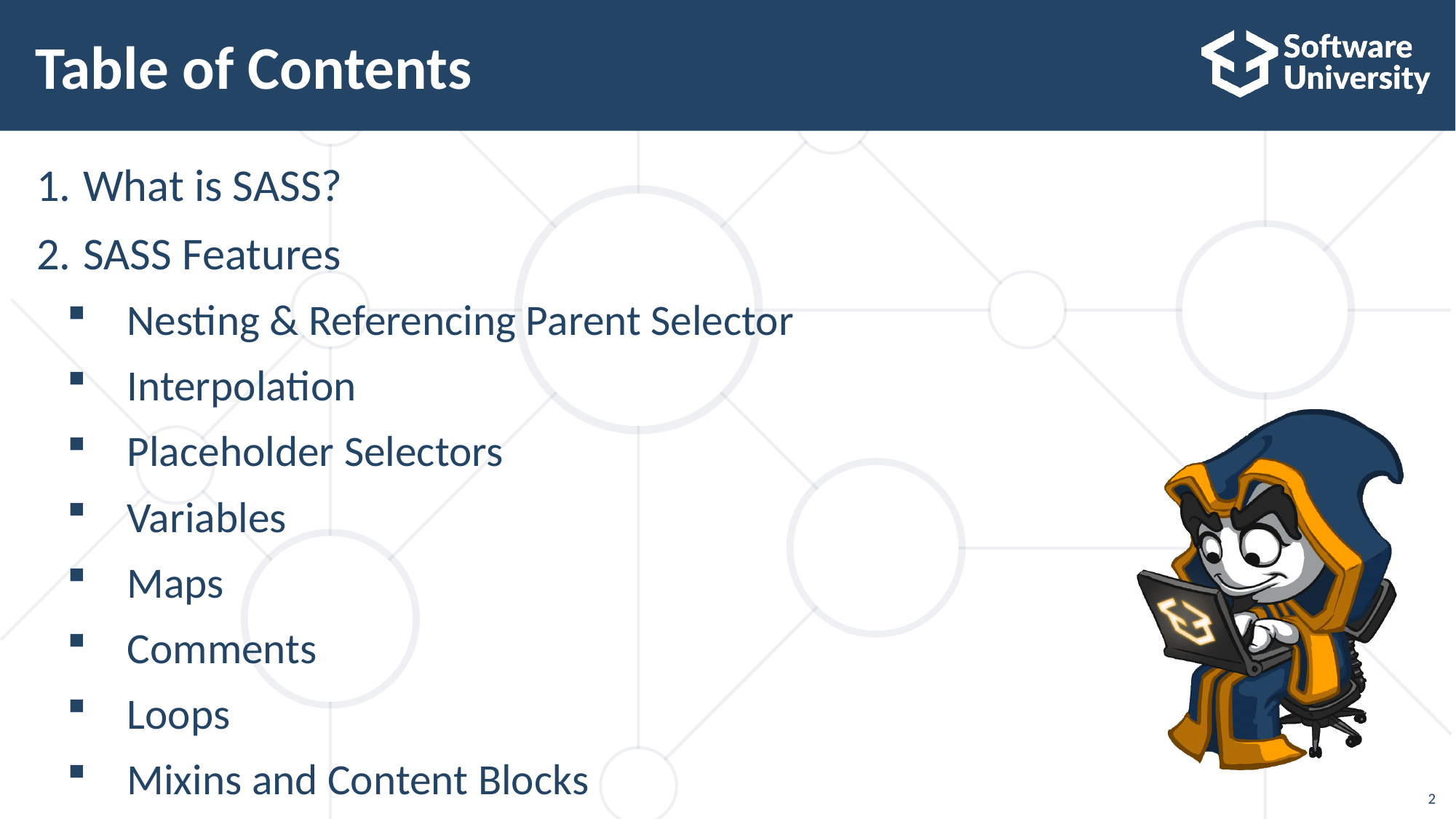

# Table of Contents
What is SASS?
SASS Features
Nesting & Referencing Parent Selector
Interpolation
Placeholder Selectors
Variables
Maps
Comments
Loops
Mixins and Content Blocks

2